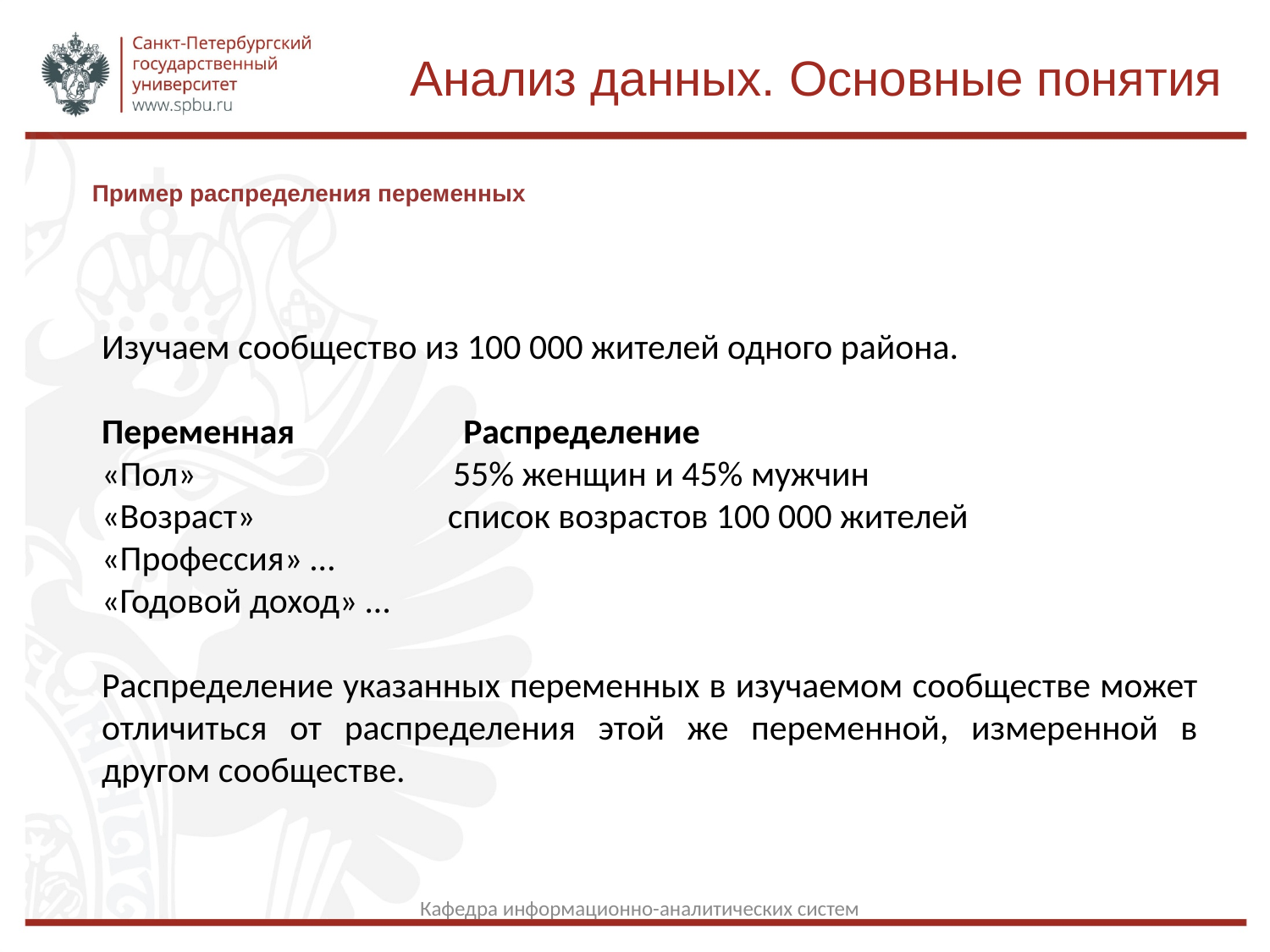

Анализ данных. Основные понятия

Пример распределения переменных

Изучаем сообщество из 100 000 жителей одного района.

Переменная                     Распределение
«Пол»                                55% женщин и 45% мужчин
«Возраст»                        список возрастов 100 000 жителей
«Профессия» …
«Годовой доход» …

Распределение указанных переменных в изучаемом сообществе может отличиться от распределения этой же переменной, измеренной в другом сообществе.

Кафедра информационно-аналитических систем